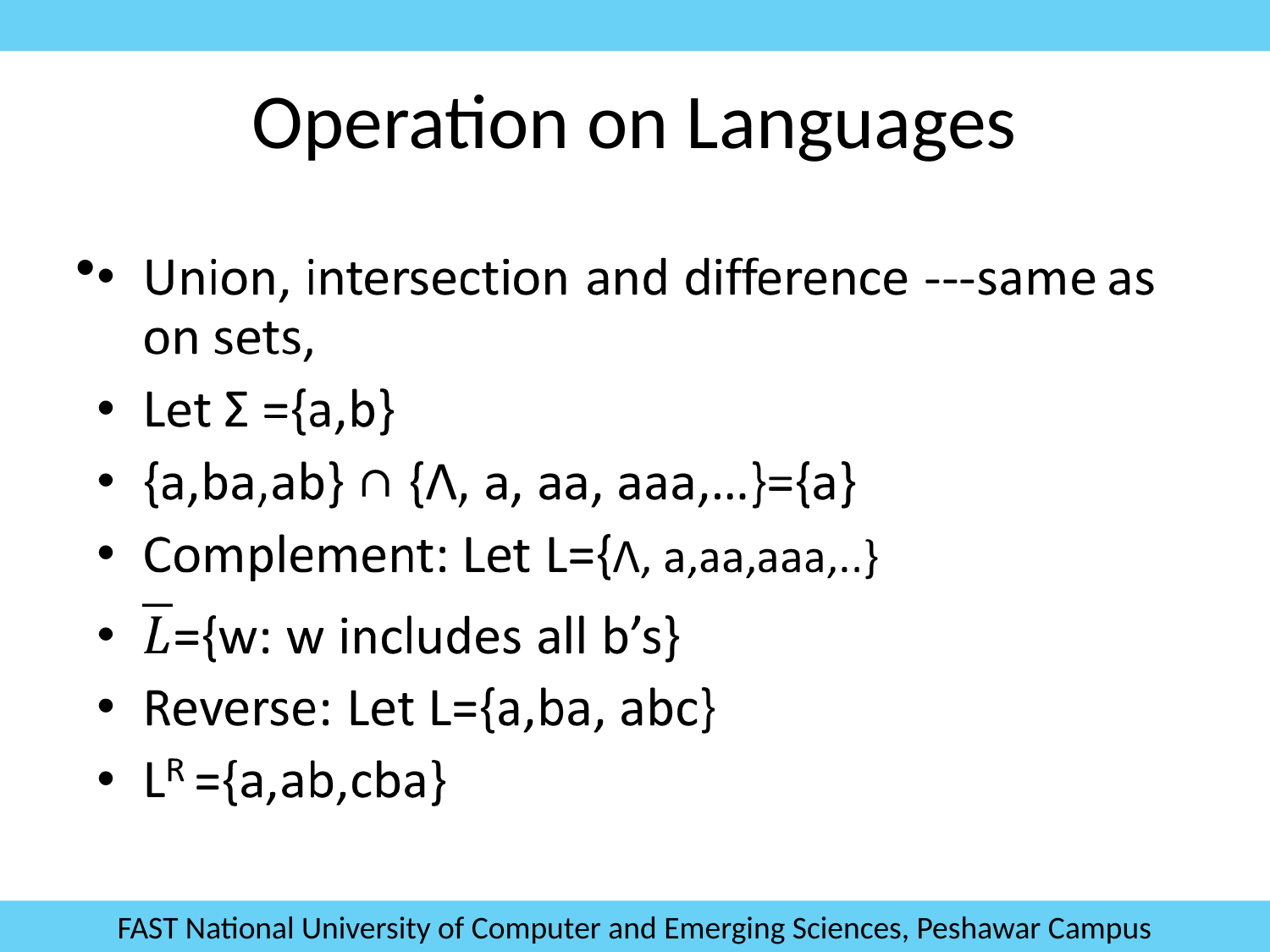

Operation on Languages

FAST National University of Computer and Emerging Sciences, Peshawar Campus